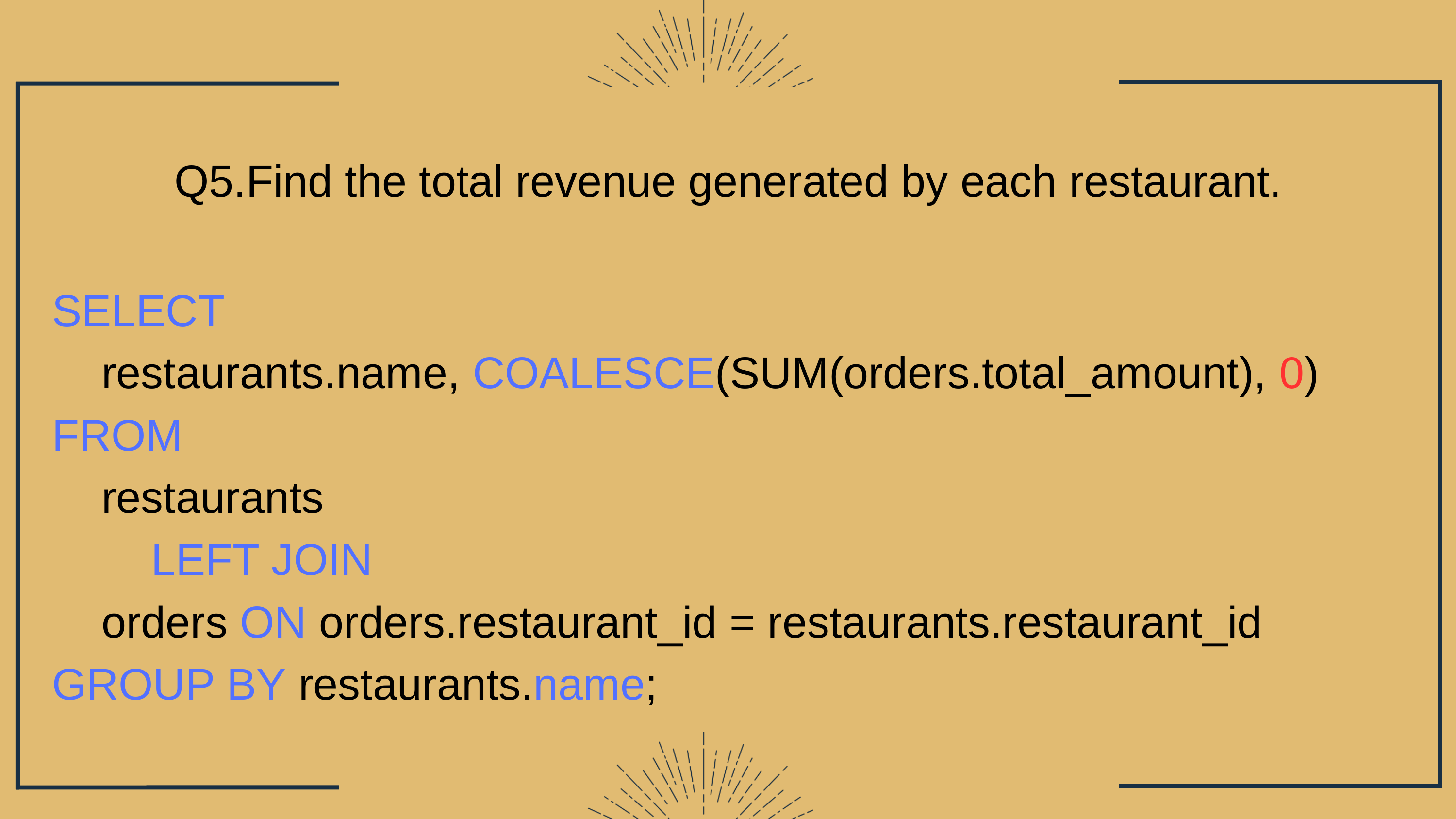

Q5.Find the total revenue generated by each restaurant.
SELECT
    restaurants.name, COALESCE(SUM(orders.total_amount), 0)
FROM
    restaurants
        LEFT JOIN
    orders ON orders.restaurant_id = restaurants.restaurant_id
GROUP BY restaurants.name;